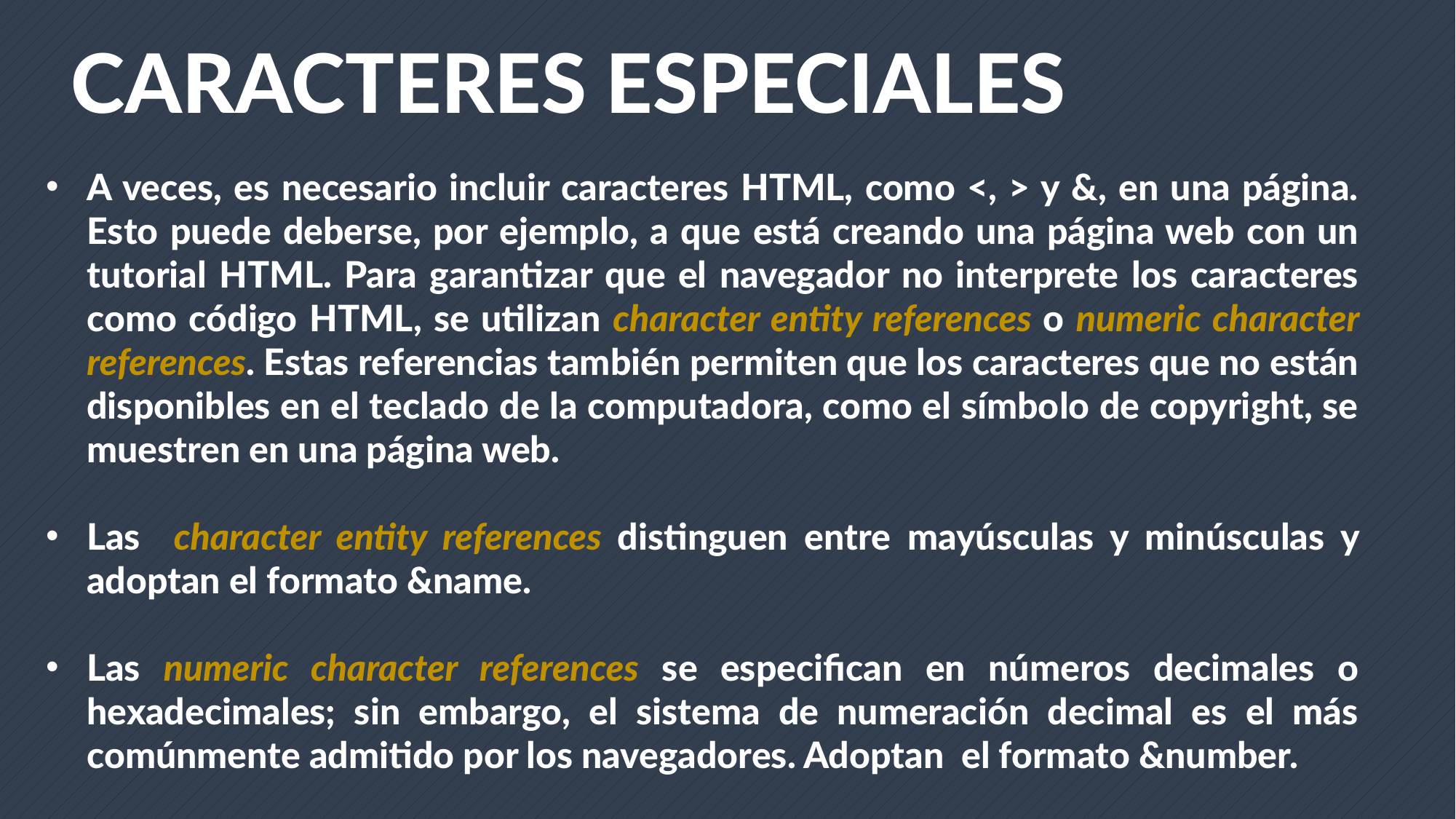

CARACTERES ESPECIALES
A veces, es necesario incluir caracteres HTML, como <, > y &, en una página. Esto puede deberse, por ejemplo, a que está creando una página web con un tutorial HTML. Para garantizar que el navegador no interprete los caracteres como código HTML, se utilizan character entity references o numeric character references. Estas referencias también permiten que los caracteres que no están disponibles en el teclado de la computadora, como el símbolo de copyright, se muestren en una página web.

Las  character entity references distinguen entre mayúsculas y minúsculas y adoptan el formato &name.

Las numeric character references se especifican en números decimales o hexadecimales; sin embargo, el sistema de numeración decimal es el más comúnmente admitido por los navegadores. Adoptan  el formato &number.